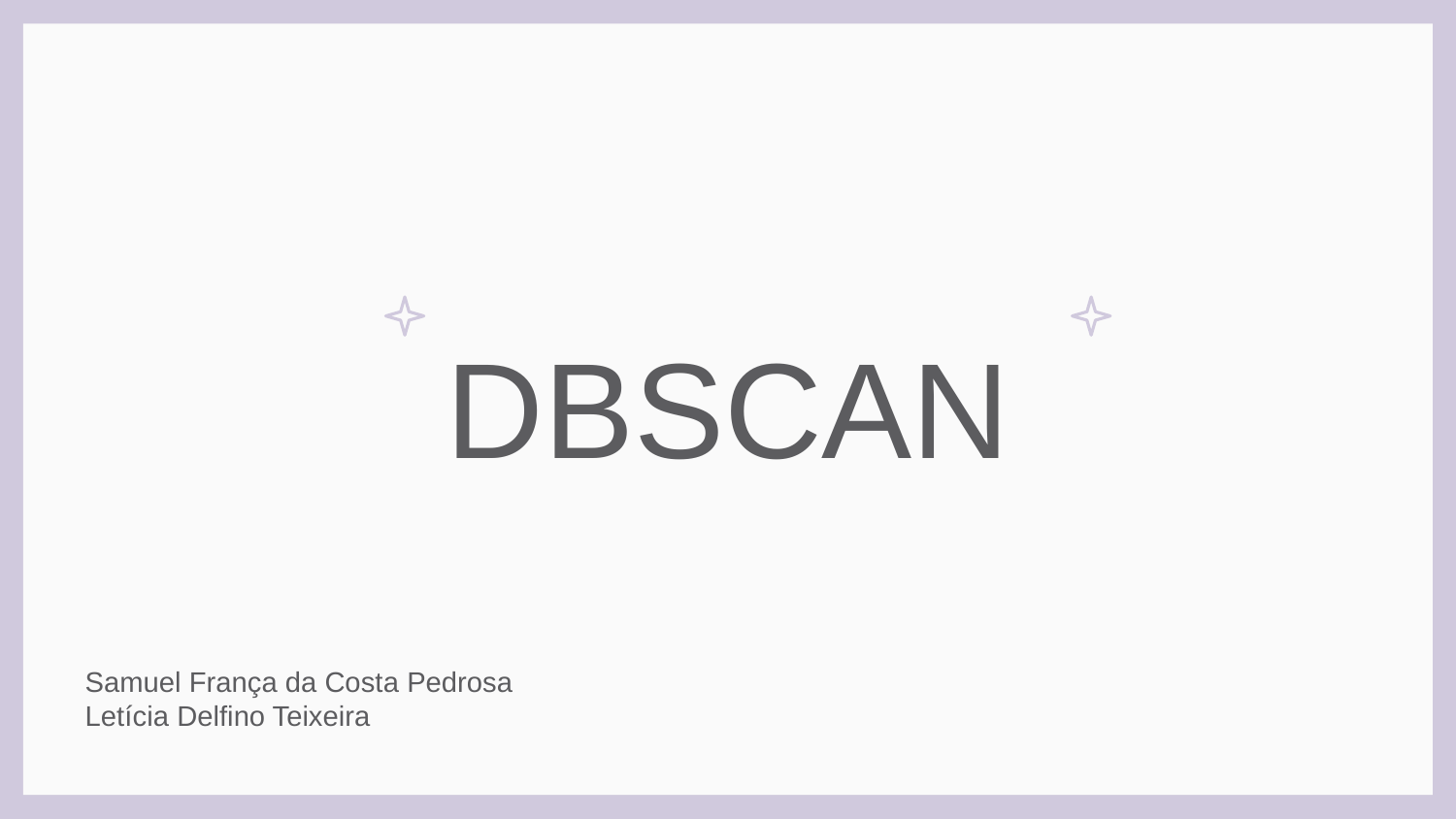

# DBSCAN

Samuel França da Costa Pedrosa
Letícia Delfino Teixeira